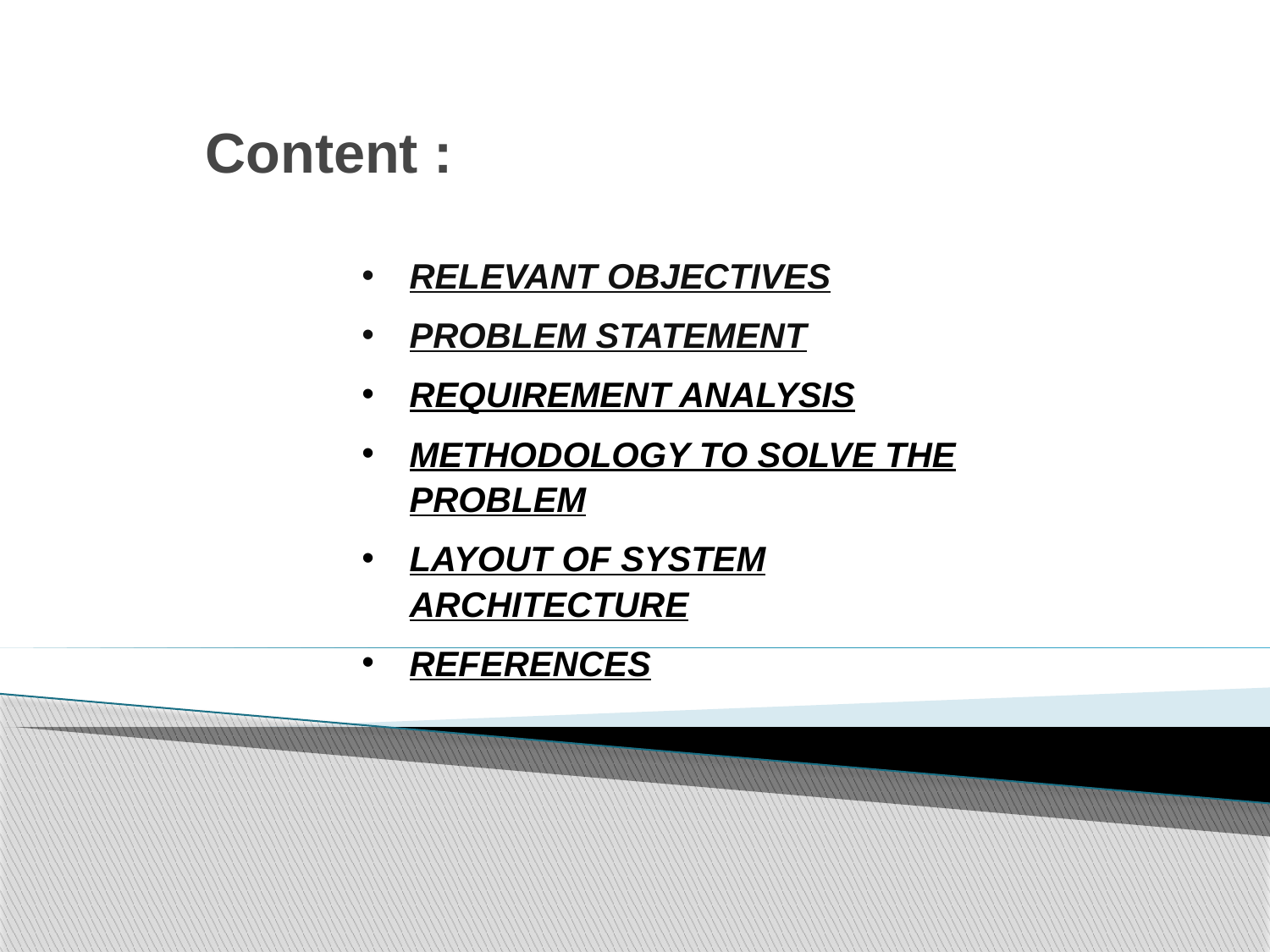

# Content :
RELEVANT OBJECTIVES
PROBLEM STATEMENT
REQUIREMENT ANALYSIS
METHODOLOGY TO SOLVE THE PROBLEM
LAYOUT OF SYSTEM ARCHITECTURE
REFERENCES